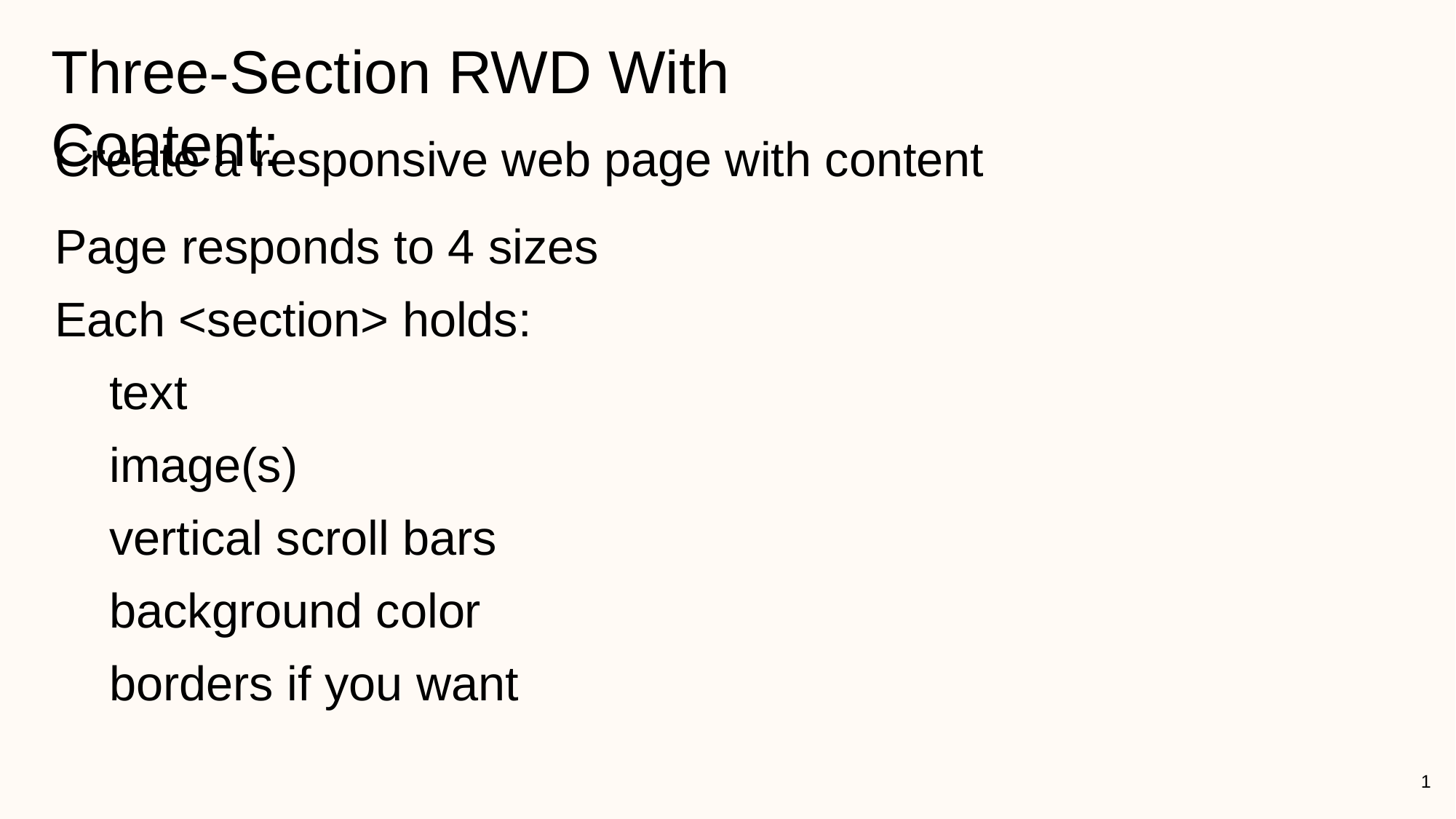

Three-Section RWD With Content:
Create a responsive web page with content
Page responds to 4 sizes
Each <section> holds:
text
image(s)
vertical scroll bars
background color
borders if you want
1